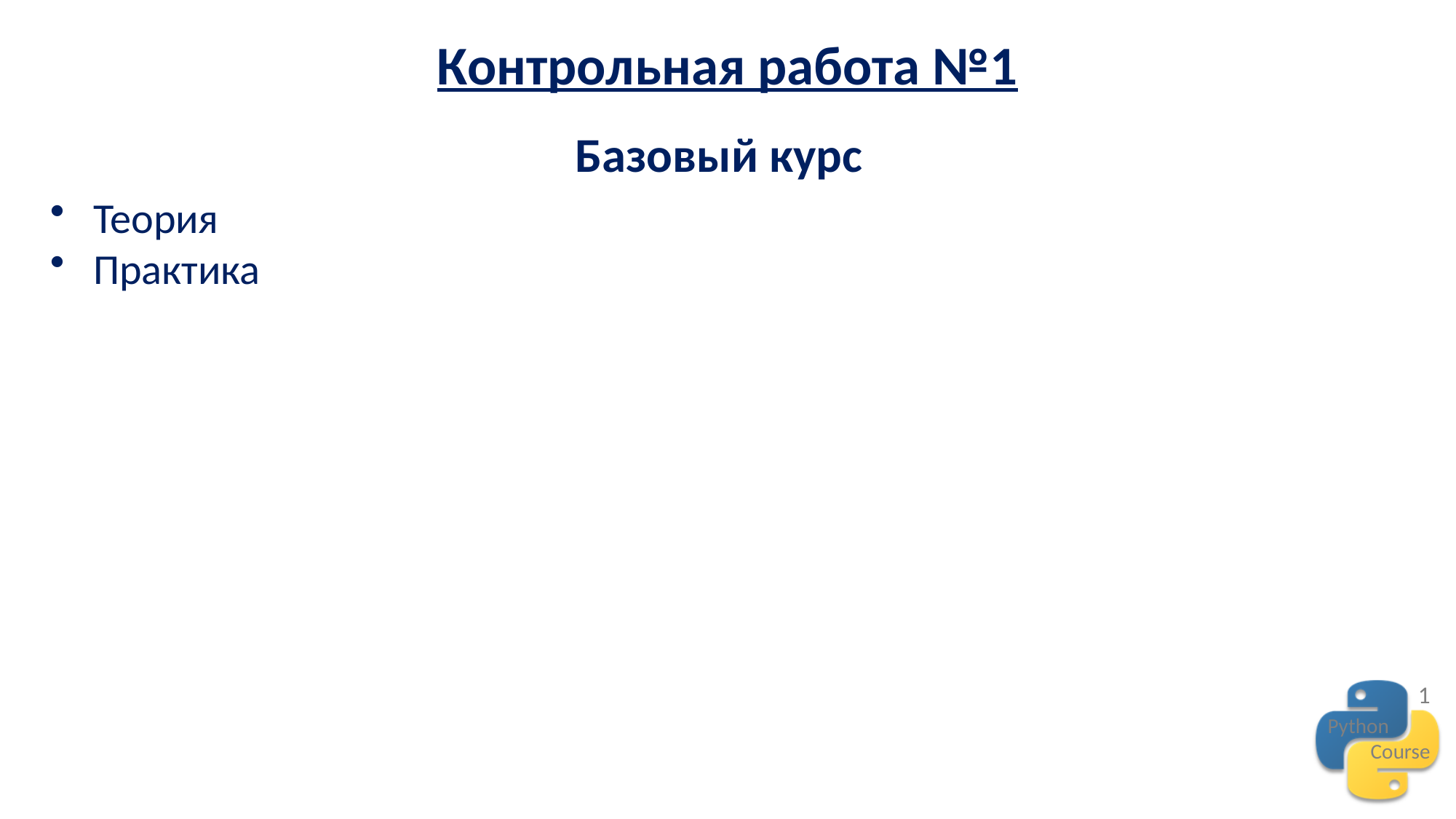

Контрольная работа №1
Базовый курс
Теория
Практика